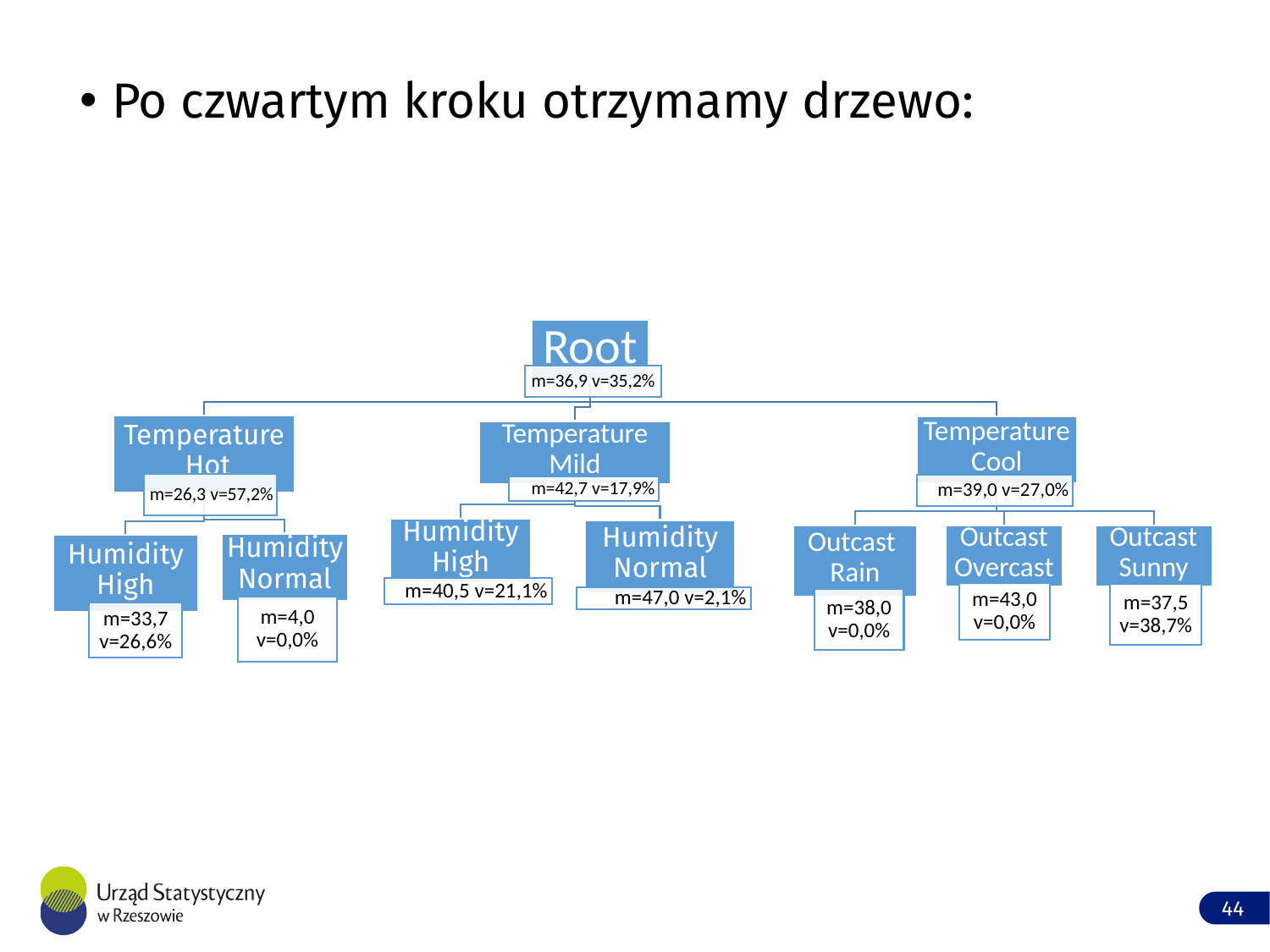

Root
m=36,9 v=35,2%
Temperature
 Hot
m=26,3 v=57,2%
Humidity
High
m=33,7 v=26,6%
Humidity
Normal
m=4,0 v=0,0%
Temperature Mild
m=42,7 v=17,9%
Humidity
High
m=40,5 v=21,1%
Humidity
Normal
m=47,0 v=2,1%
Temperature Cool
m=39,0 v=27,0%
Outcast
Rain
m=38,0 v=0,0%
Outcast Overcast
m=43,0 v=0,0%
Outcast Sunny
m=37,5 v=38,7%
Po czwartym kroku otrzymamy drzewo:

44